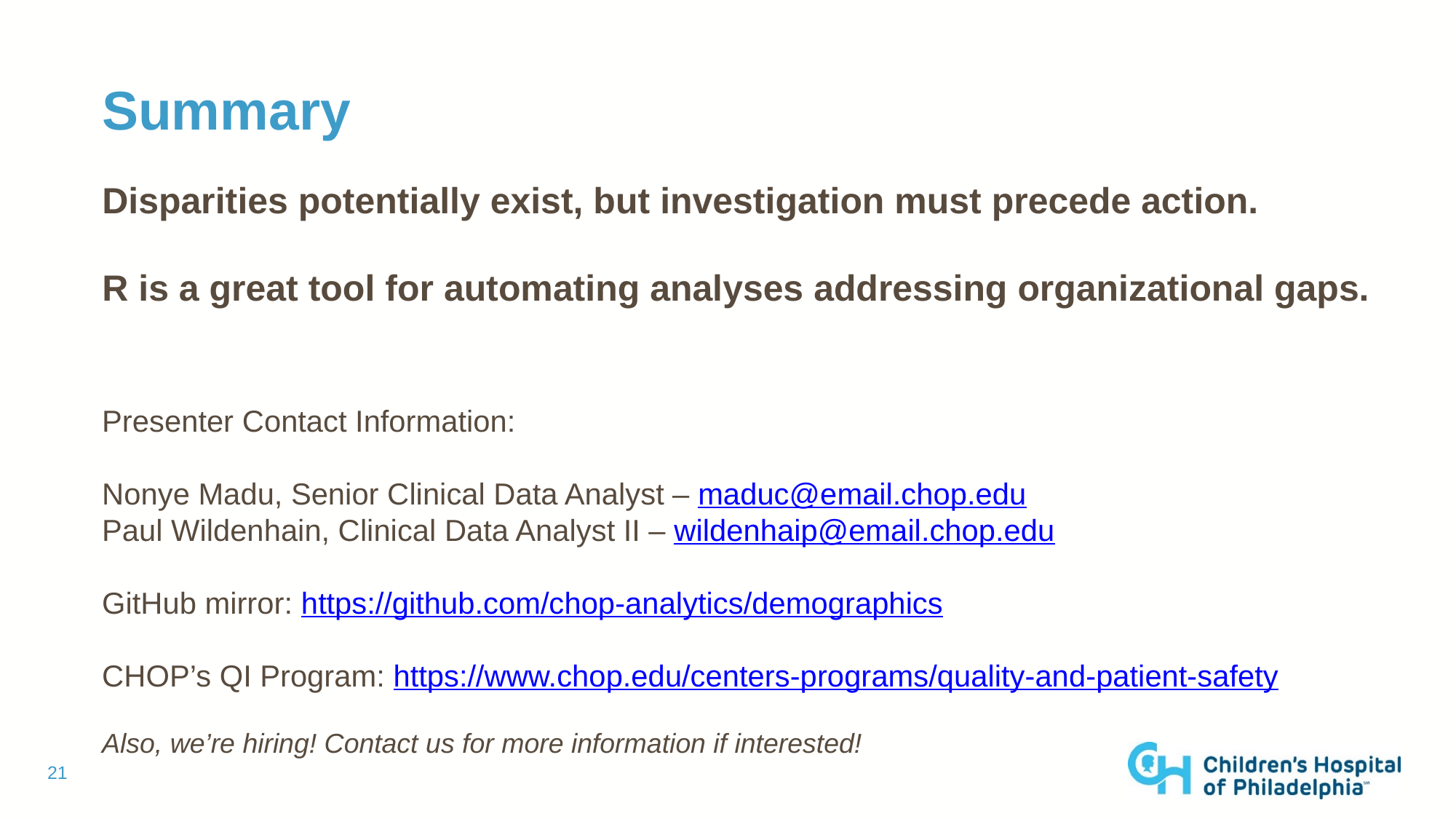

# Summary Disparities potentially exist, but investigation must precede action. R is a great tool for automating analyses addressing organizational gaps.

Presenter Contact Information:

Nonye Madu, Senior Clinical Data Analyst – maduc@email.chop.edu
Paul Wildenhain, Clinical Data Analyst II – wildenhaip@email.chop.edu

GitHub mirror: https://github.com/chop-analytics/demographics

CHOP’s QI Program: https://www.chop.edu/centers-programs/quality-and-patient-safety

Also, we’re hiring! Contact us for more information if interested!
21